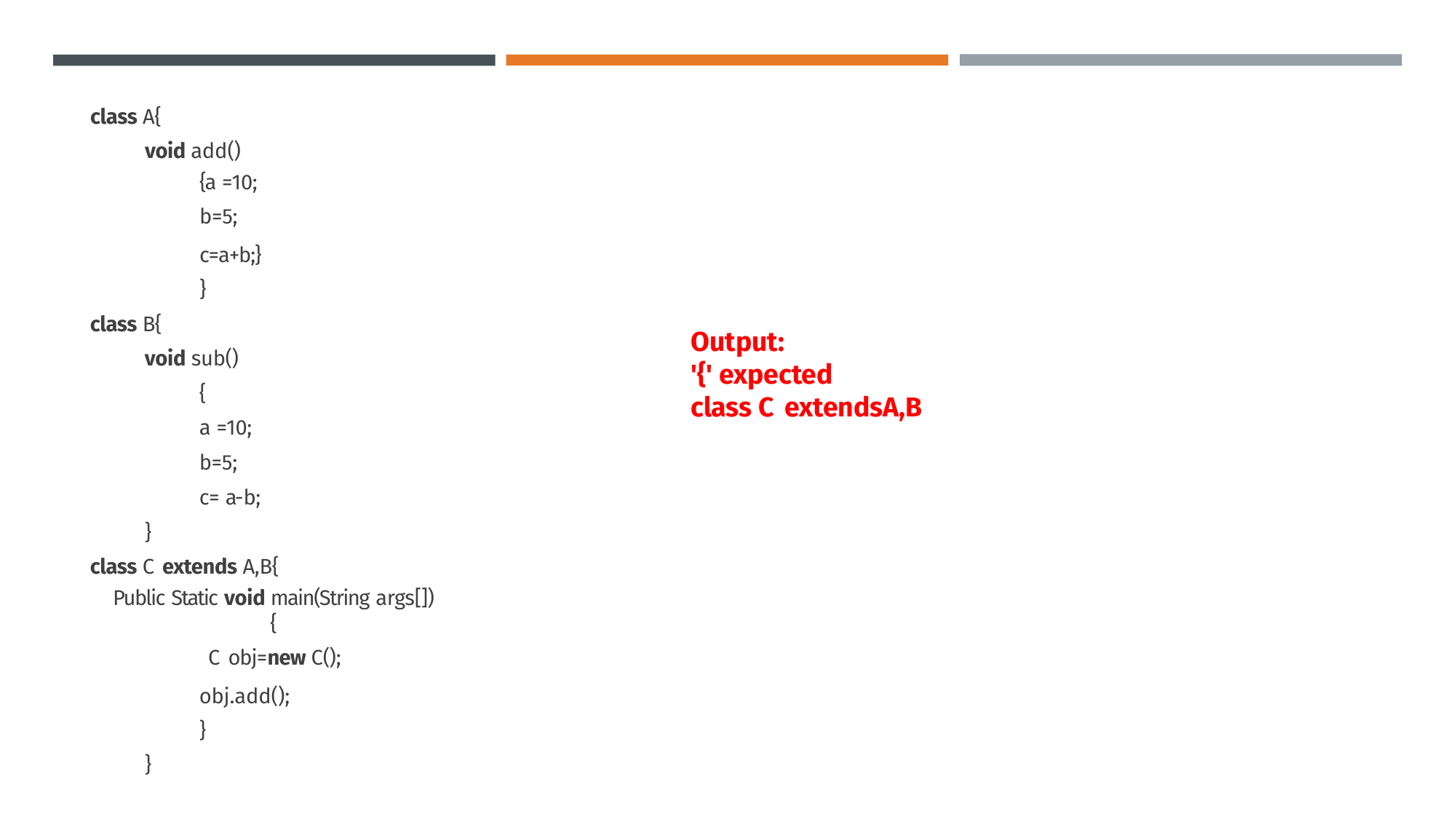

class A{
void add()
{a =10;
b=5;
c=a+b;}
}
class B{
void sub()
{
a =10;
b=5;
c= a-b;
}
class C extends A,B{
Public Static void main(String args[]){
C obj=new C();
obj.add();
}
}
Output:
'{' expected
class C extendsA,B